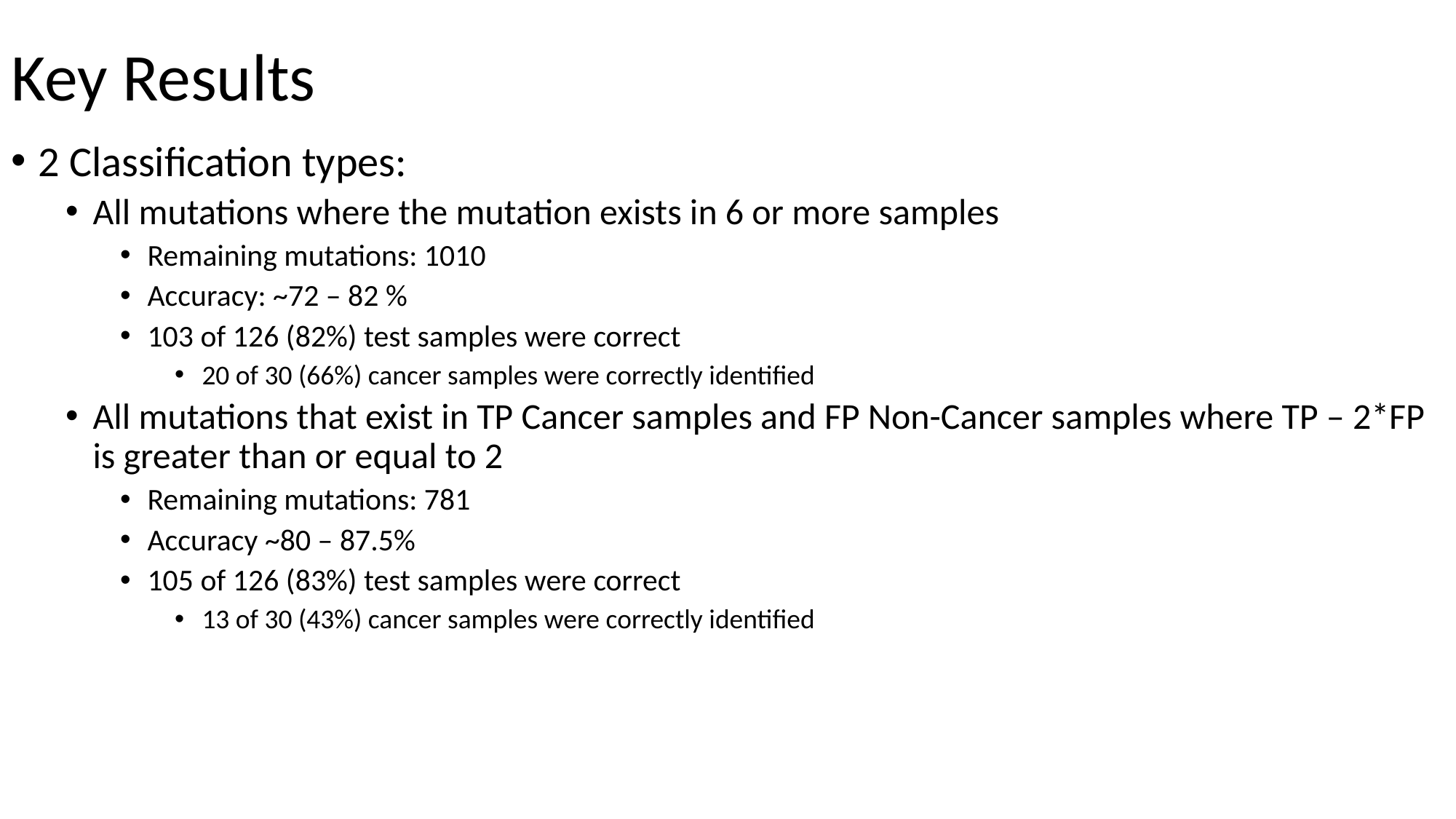

# Key Results
2 Classification types:
All mutations where the mutation exists in 6 or more samples
Remaining mutations: 1010
Accuracy: ~72 – 82 %
103 of 126 (82%) test samples were correct
20 of 30 (66%) cancer samples were correctly identified
All mutations that exist in TP Cancer samples and FP Non-Cancer samples where TP – 2*FP is greater than or equal to 2
Remaining mutations: 781
Accuracy ~80 – 87.5%
105 of 126 (83%) test samples were correct
13 of 30 (43%) cancer samples were correctly identified